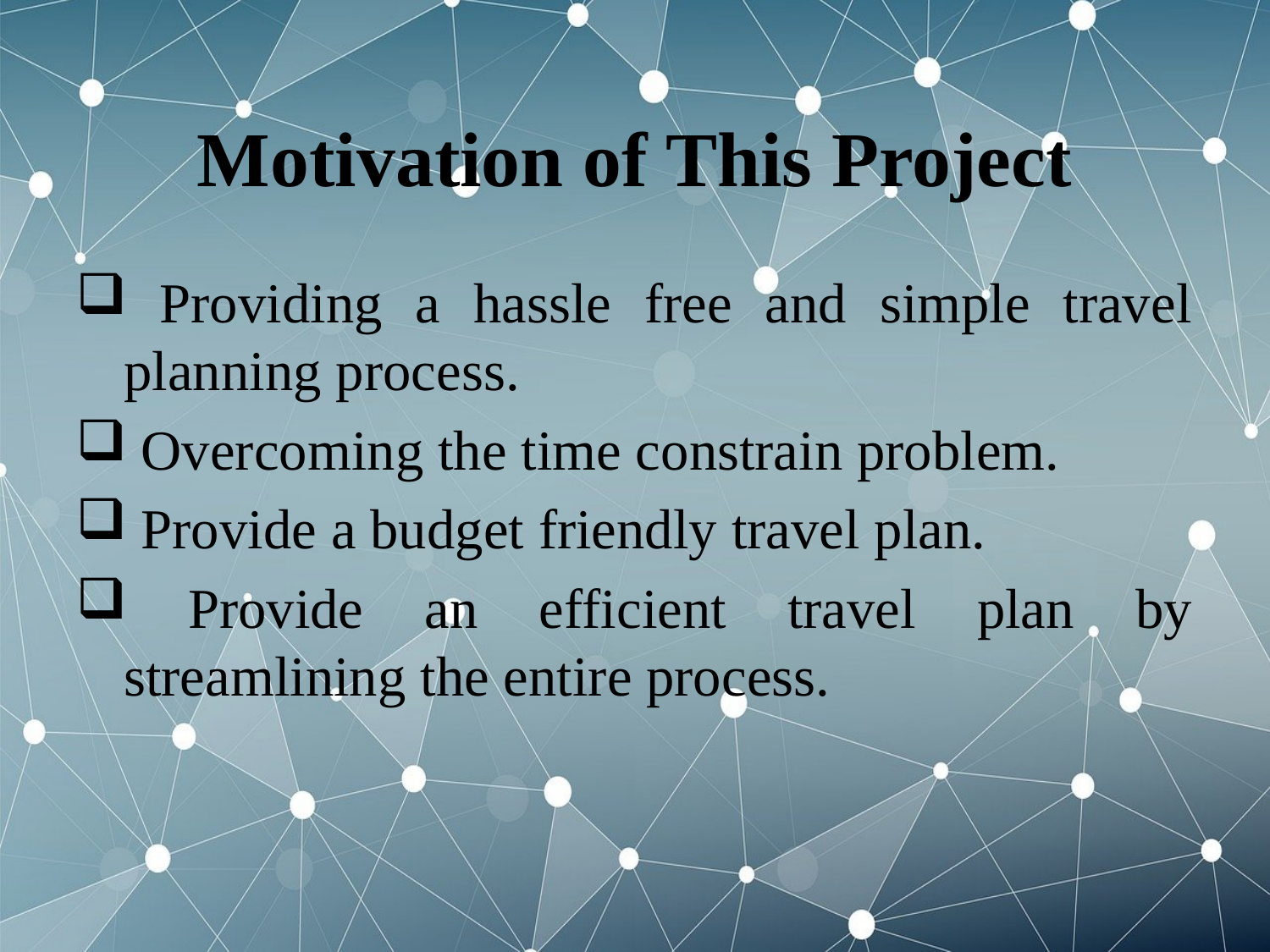

# Motivation of This Project
 Providing a hassle free and simple travel planning process.
 Overcoming the time constrain problem.
 Provide a budget friendly travel plan.
 Provide an efficient travel plan by streamlining the entire process.